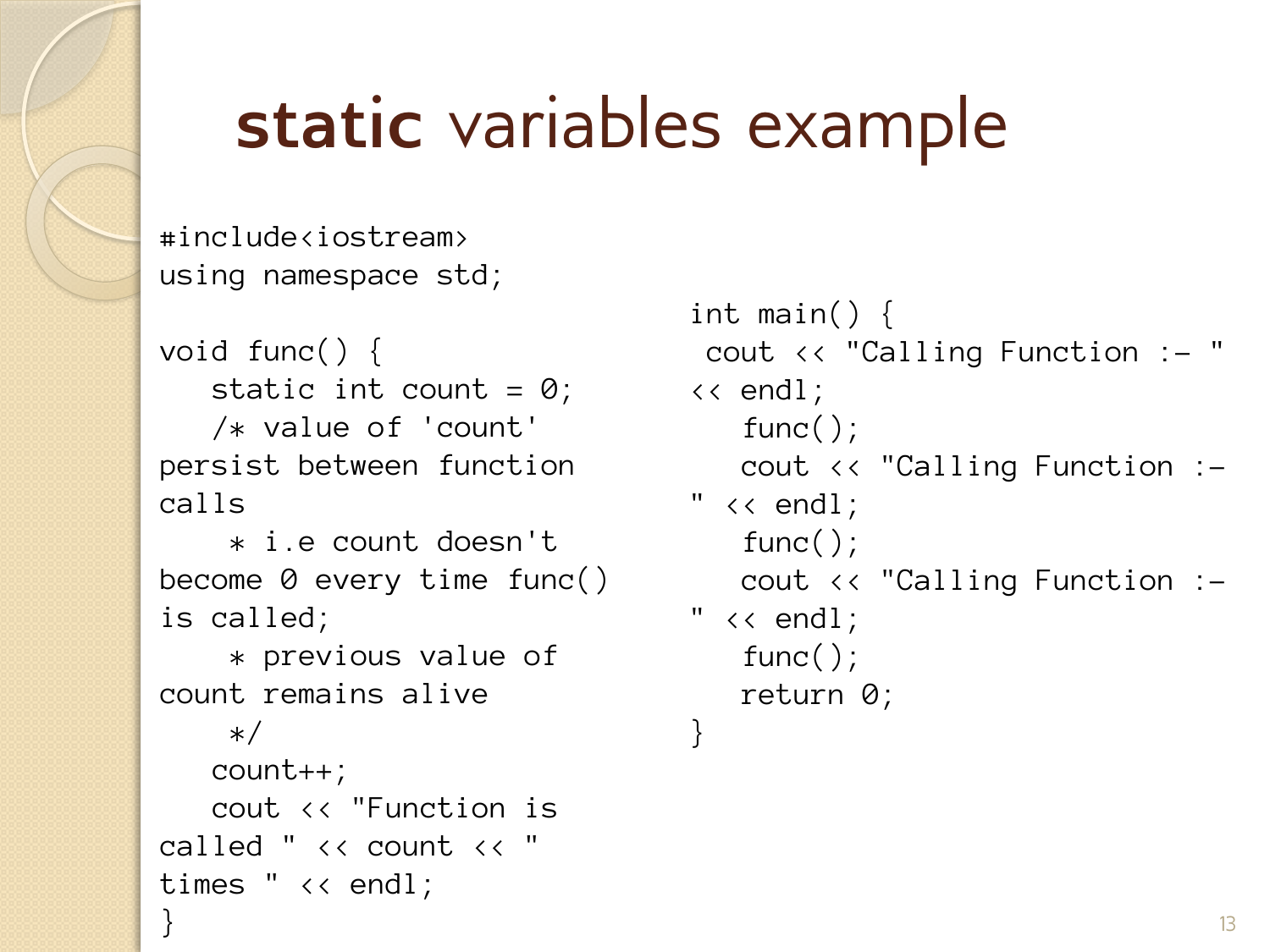

# static variables example
#include<iostream>
using namespace std;

void func() {
   static int count = 0;
   /* value of 'count' persist between function calls
    * i.e count doesn't become 0 every time func() is called;
    * previous value of count remains alive
    */
   count++;
   cout << "Function is called " << count << " times " << endl;
}
int main() {
 cout << "Calling Function :- " << endl;
   func();
   cout << "Calling Function :- " << endl;
   func();
   cout << "Calling Function :- " << endl;
   func();
   return 0;
}
13